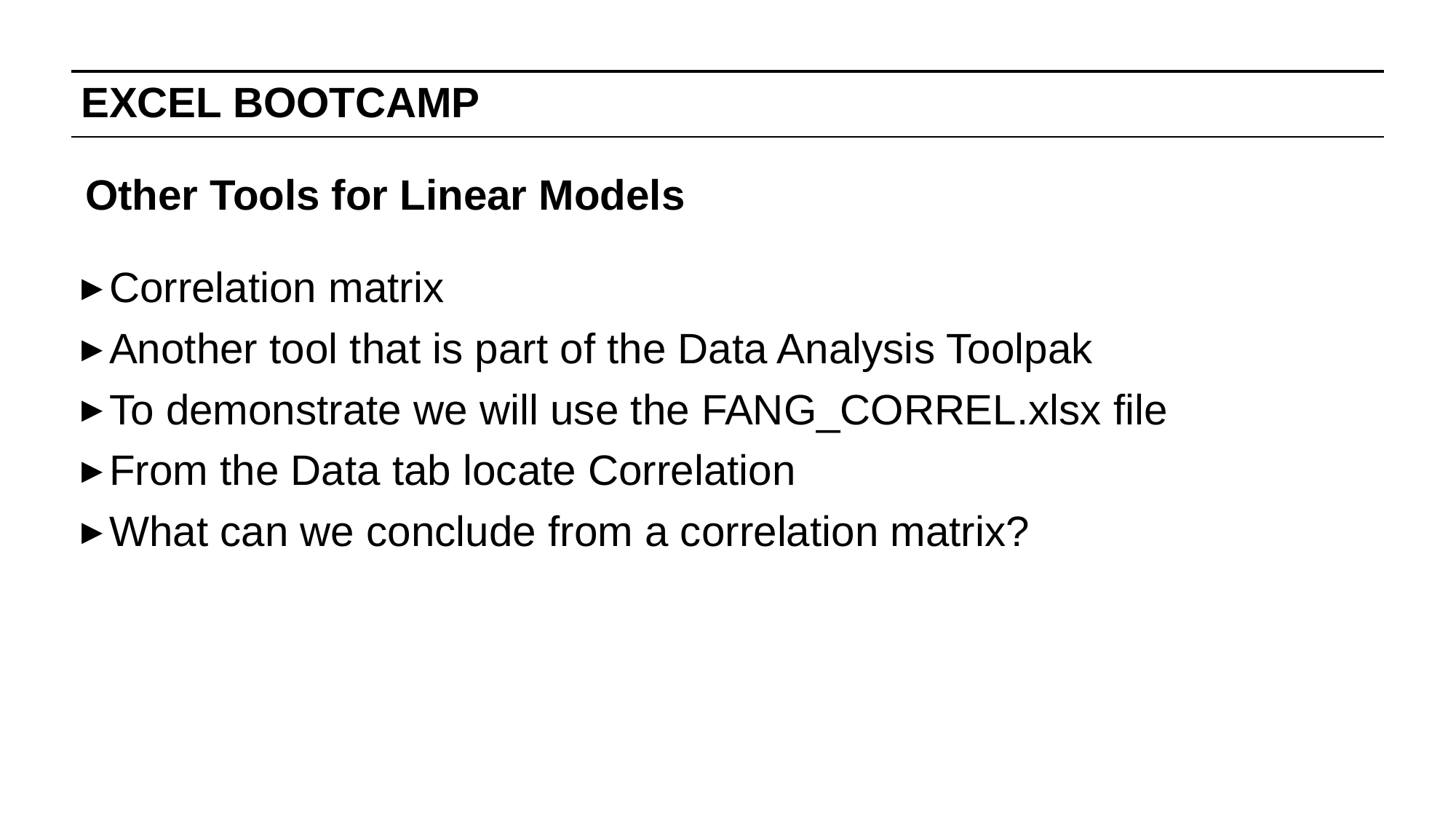

# EXCEL BOOTCAMP
Other Tools for Linear Models
Correlation matrix
Another tool that is part of the Data Analysis Toolpak
To demonstrate we will use the FANG_CORREL.xlsx file
From the Data tab locate Correlation
What can we conclude from a correlation matrix?